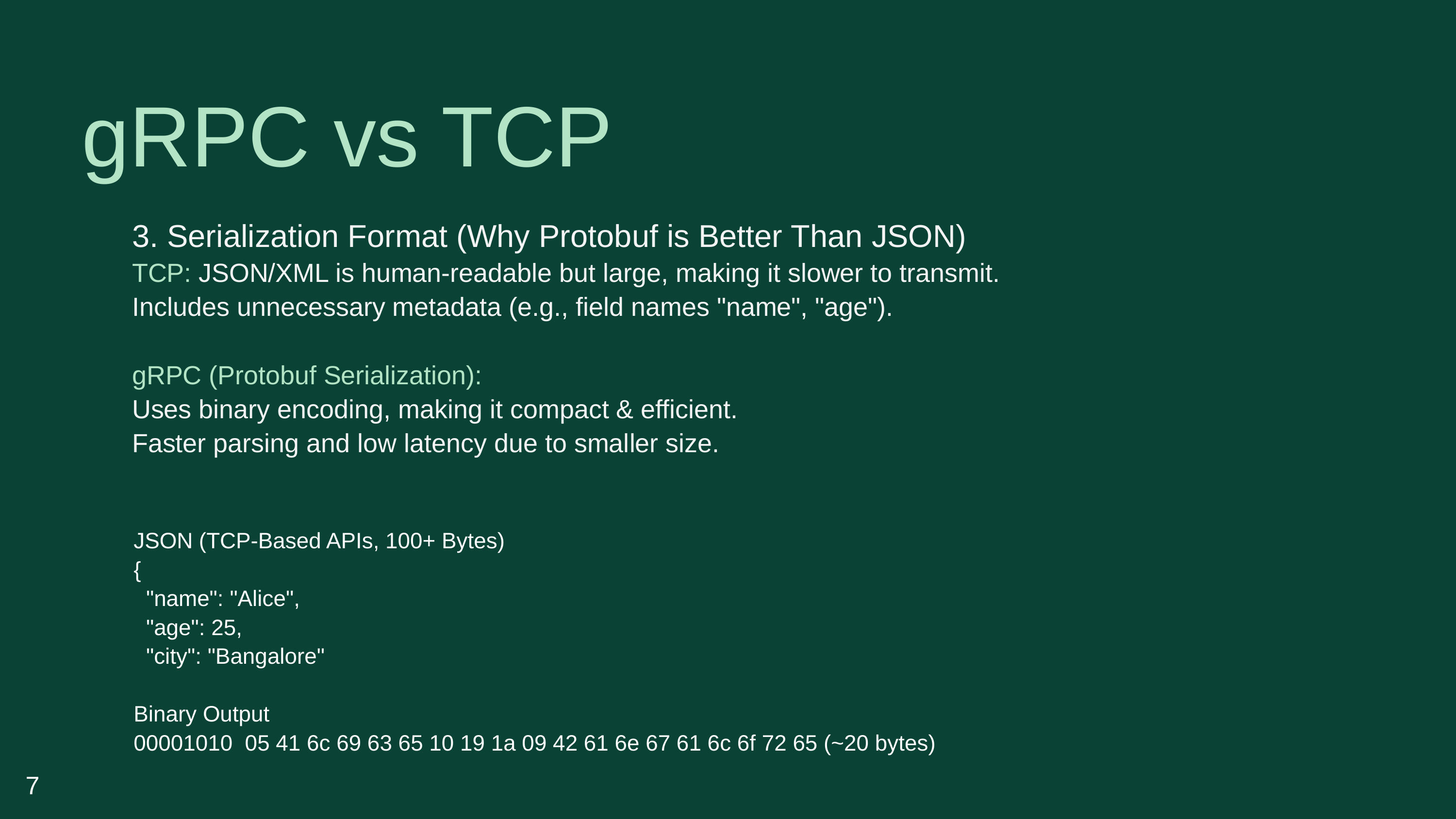

gRPC vs TCP

3. Serialization Format (Why Protobuf is Better Than JSON)
TCP: JSON/XML is human-readable but large, making it slower to transmit.
Includes unnecessary metadata (e.g., field names "name", "age").

gRPC (Protobuf Serialization):
Uses binary encoding, making it compact & efficient.
Faster parsing and low latency due to smaller size.

JSON (TCP-Based APIs, 100+ Bytes)
{
  "name": "Alice",
  "age": 25,
  "city": "Bangalore"

Binary Output
00001010  05 41 6c 69 63 65 10 19 1a 09 42 61 6e 67 61 6c 6f 72 65 (~20 bytes)
7